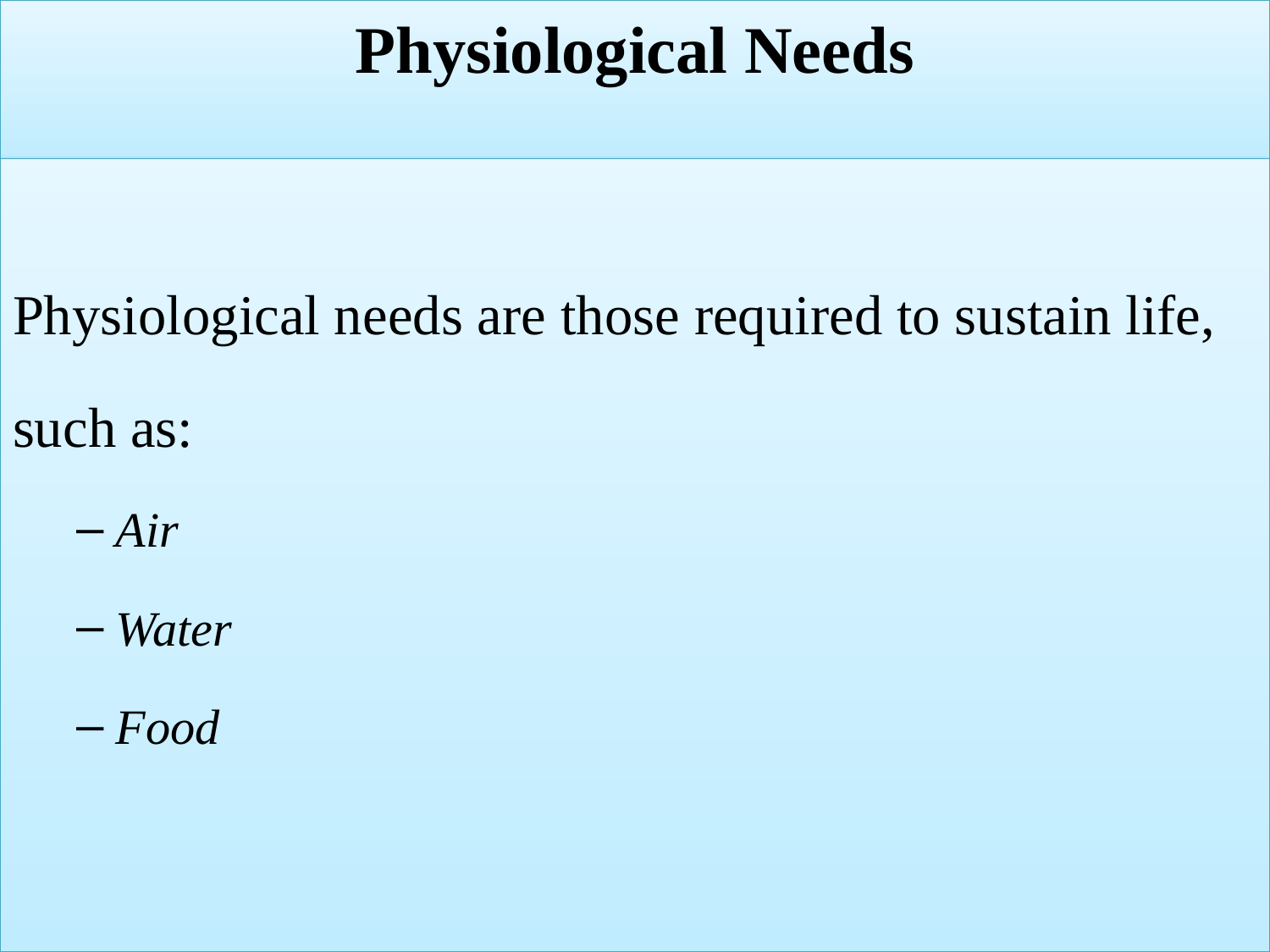

# Physiological Needs

Physiological needs are those required to sustain life,
such as:
Air
Water
Food